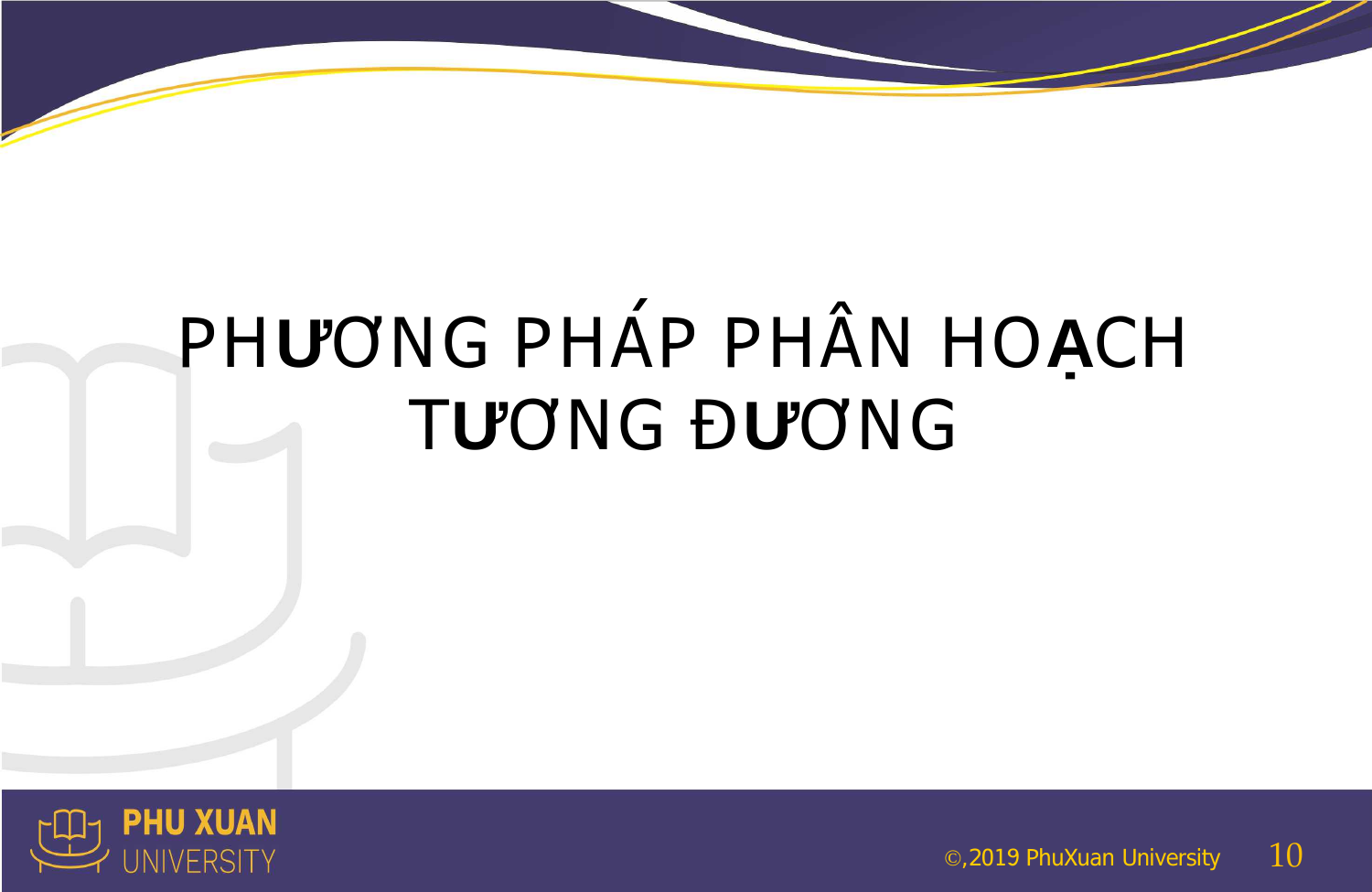

#

PHƯƠNG PHÁP PHÂN HOẠCH TƯƠNG ĐƯƠNG

10